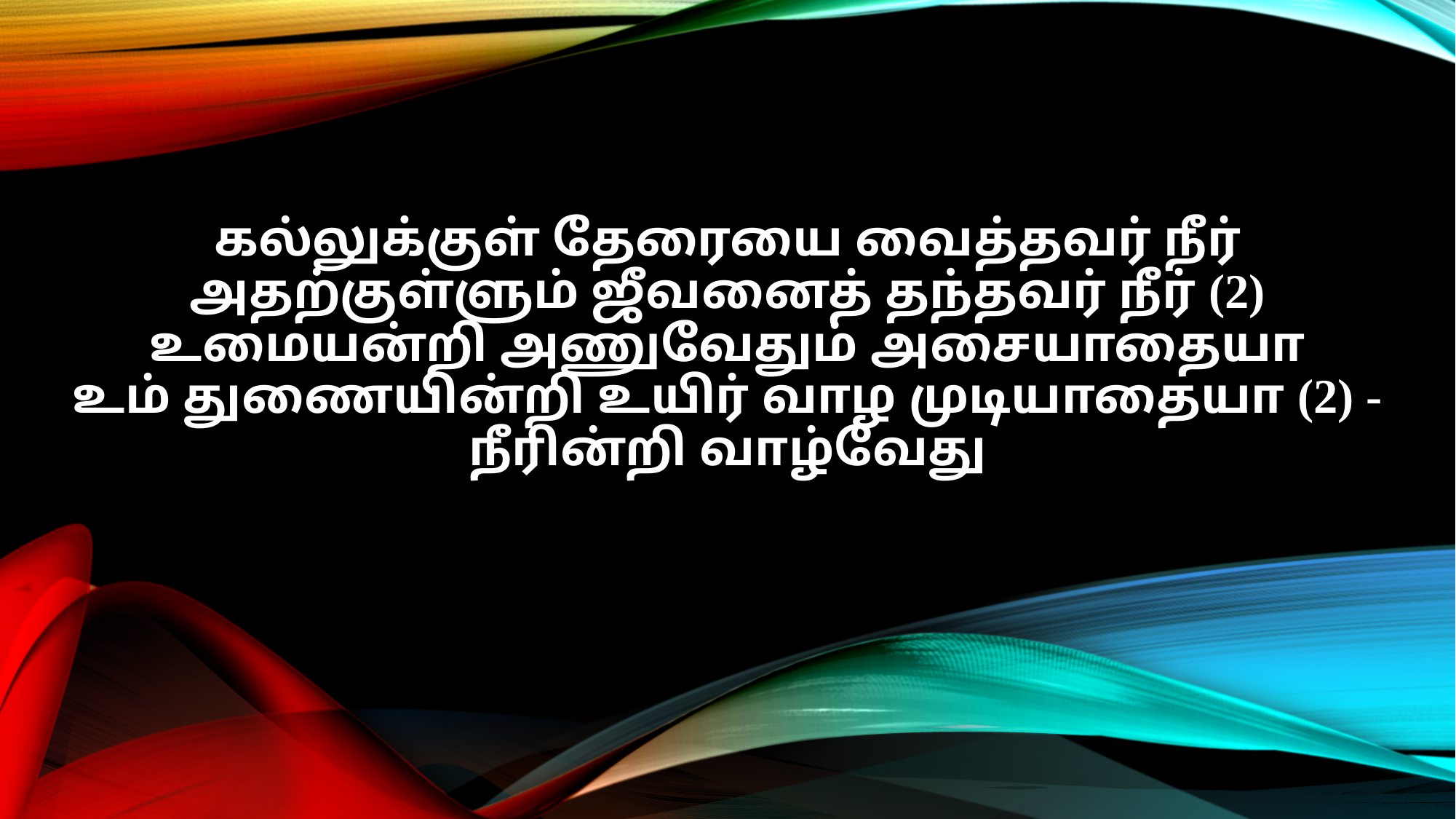

கல்லுக்குள் தேரையை வைத்தவர் நீர்
அதற்குள்ளும் ஜீவனைத் தந்தவர் நீர் (2)
உமையன்றி அணுவேதும் அசையாதையா
உம் துணையின்றி உயிர் வாழ முடியாதையா (2) - நீரின்றி வாழ்வேது